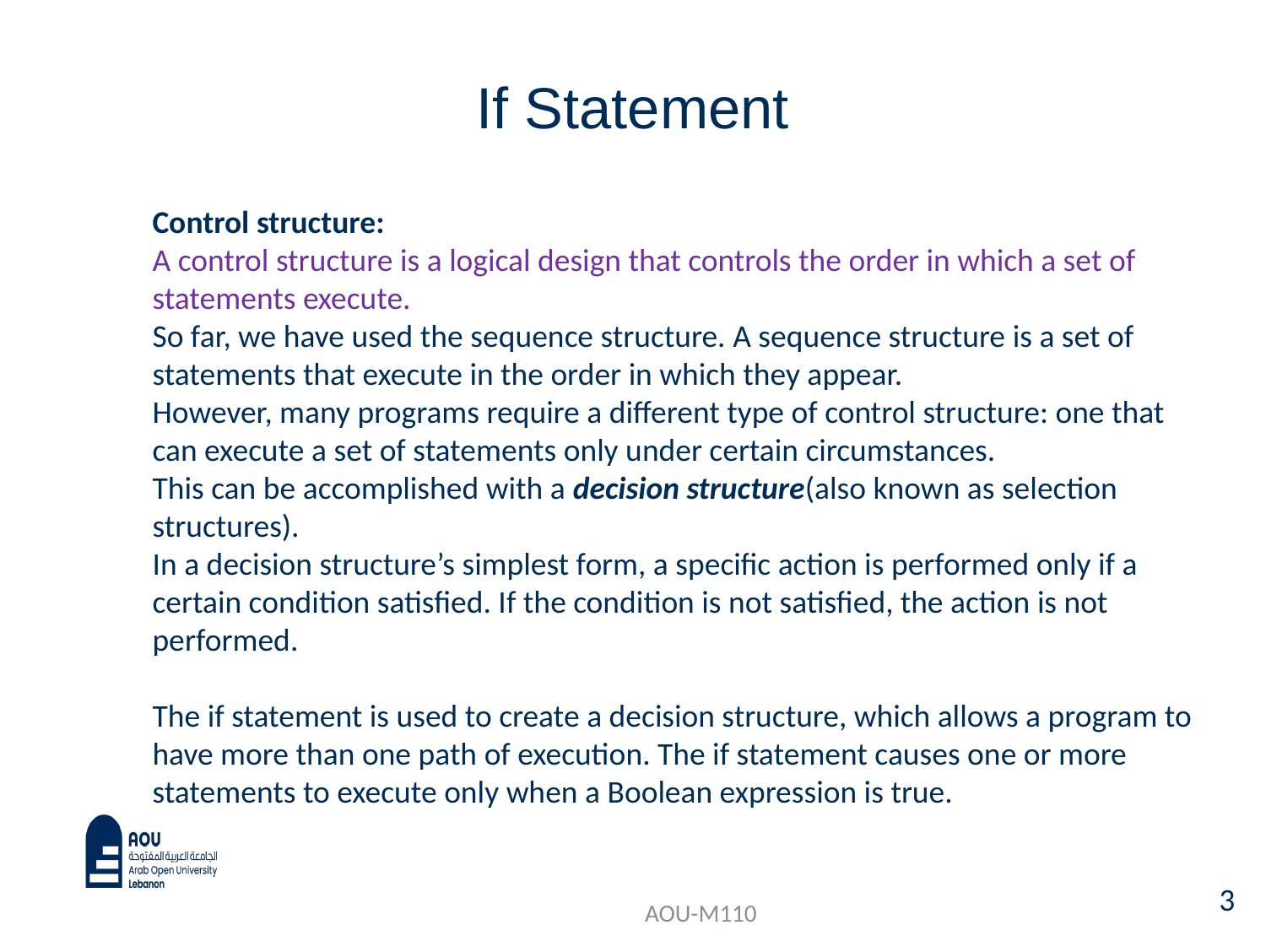

# If Statement
Control structure:
A control structure is a logical design that controls the order in which a set of statements execute.
So far, we have used the sequence structure. A sequence structure is a set of statements that execute in the order in which they appear.
However, many programs require a different type of control structure: one that can execute a set of statements only under certain circumstances.
This can be accomplished with a decision structure(also known as selection structures).
In a decision structure’s simplest form, a specific action is performed only if a certain condition satisfied. If the condition is not satisfied, the action is not performed.

The if statement is used to create a decision structure, which allows a program to have more than one path of execution. The if statement causes one or more statements to execute only when a Boolean expression is true.

3
AOU-M110